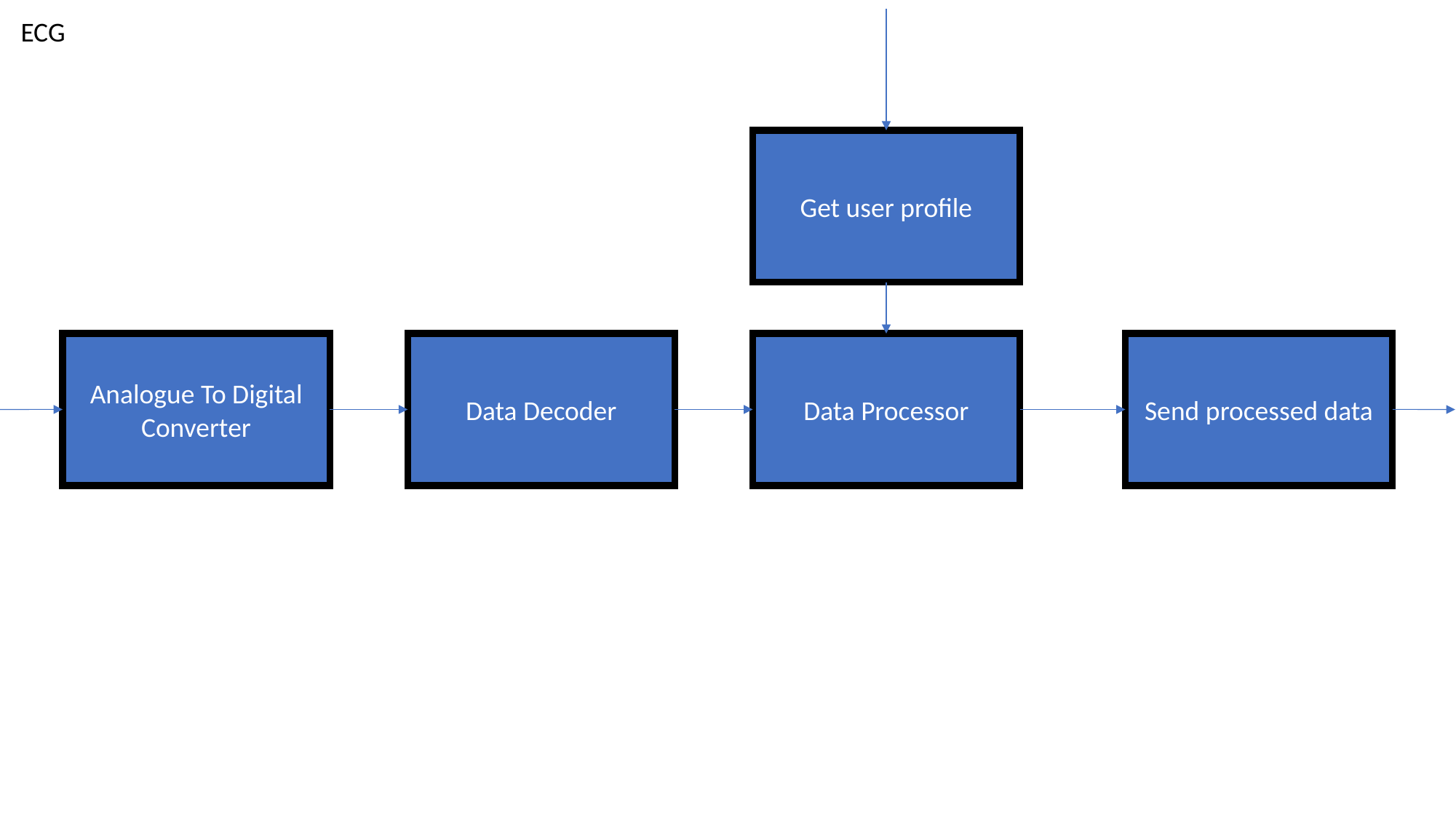

ECG
Get user profile
Analogue To Digital Converter
Data Decoder
Data Processor
Send processed data